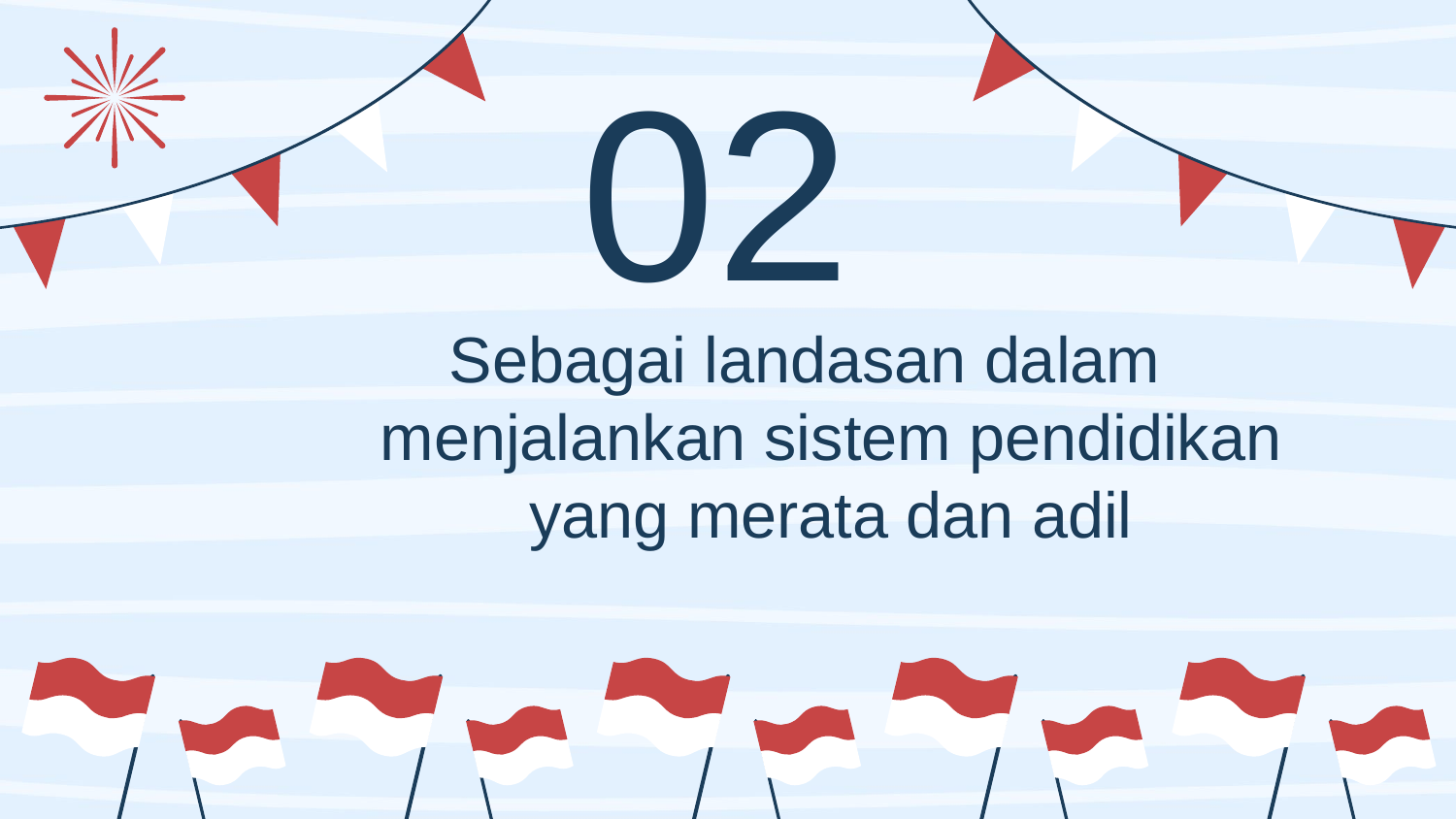

02

Sebagai landasan dalam menjalankan sistem pendidikan yang merata dan adil